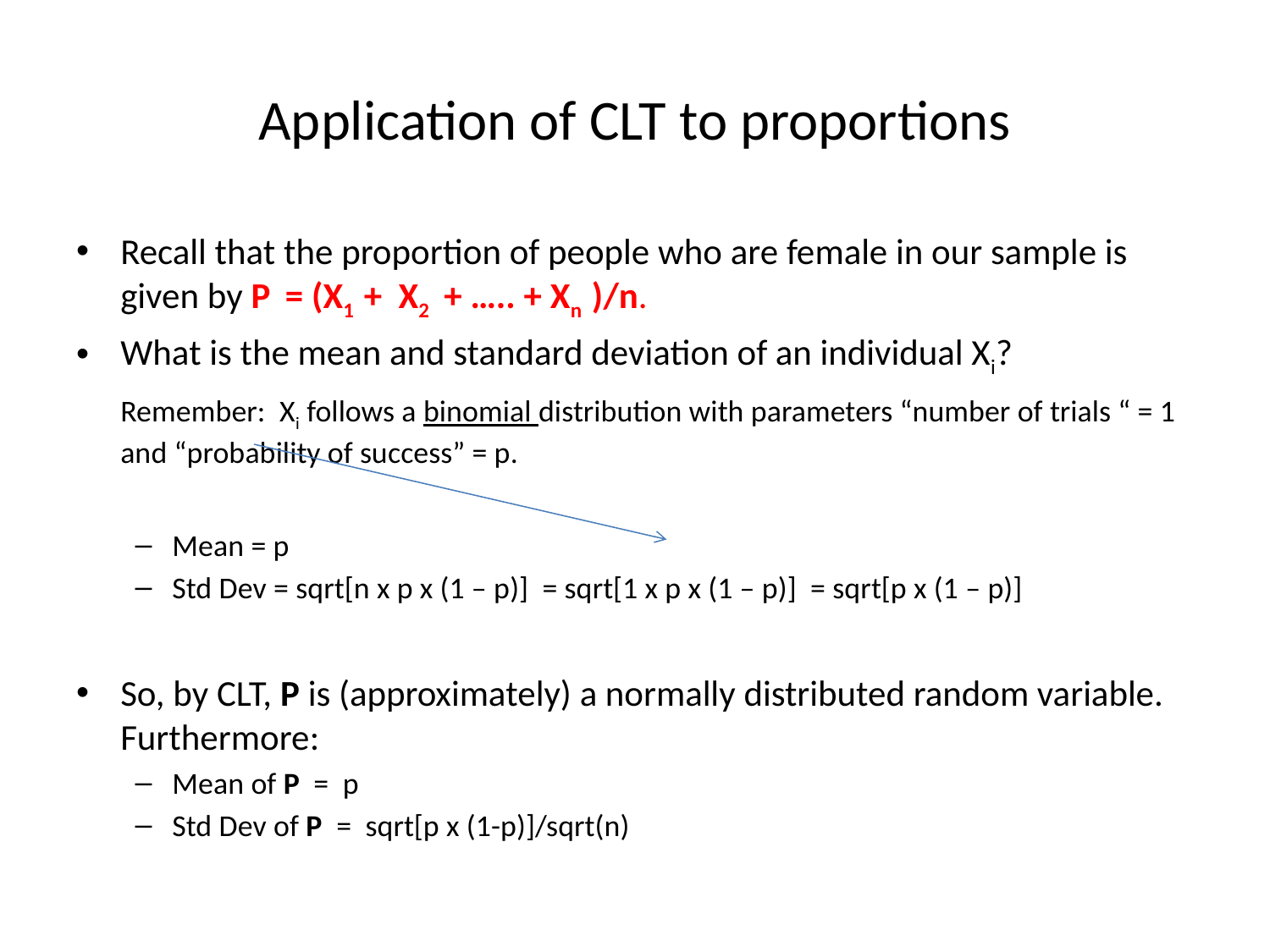

# Application of CLT to proportions
Recall that the proportion of people who are female in our sample is given by P   = (X1  +  X2   + ….. + Xn  )/n.
What is the mean and standard deviation of an individual Xi?
	Remember:  Xi follows a binomial distribution with parameters “number of trials “ = 1 and “probability of success” = p.

Mean = p
Std Dev = sqrt[n x p x (1 – p)]  = sqrt[1 x p x (1 – p)]  = sqrt[p x (1 – p)]

So, by CLT, P is (approximately) a normally distributed random variable.  Furthermore:
Mean of P  =  p
Std Dev of P  =  sqrt[p x (1-p)]/sqrt(n)